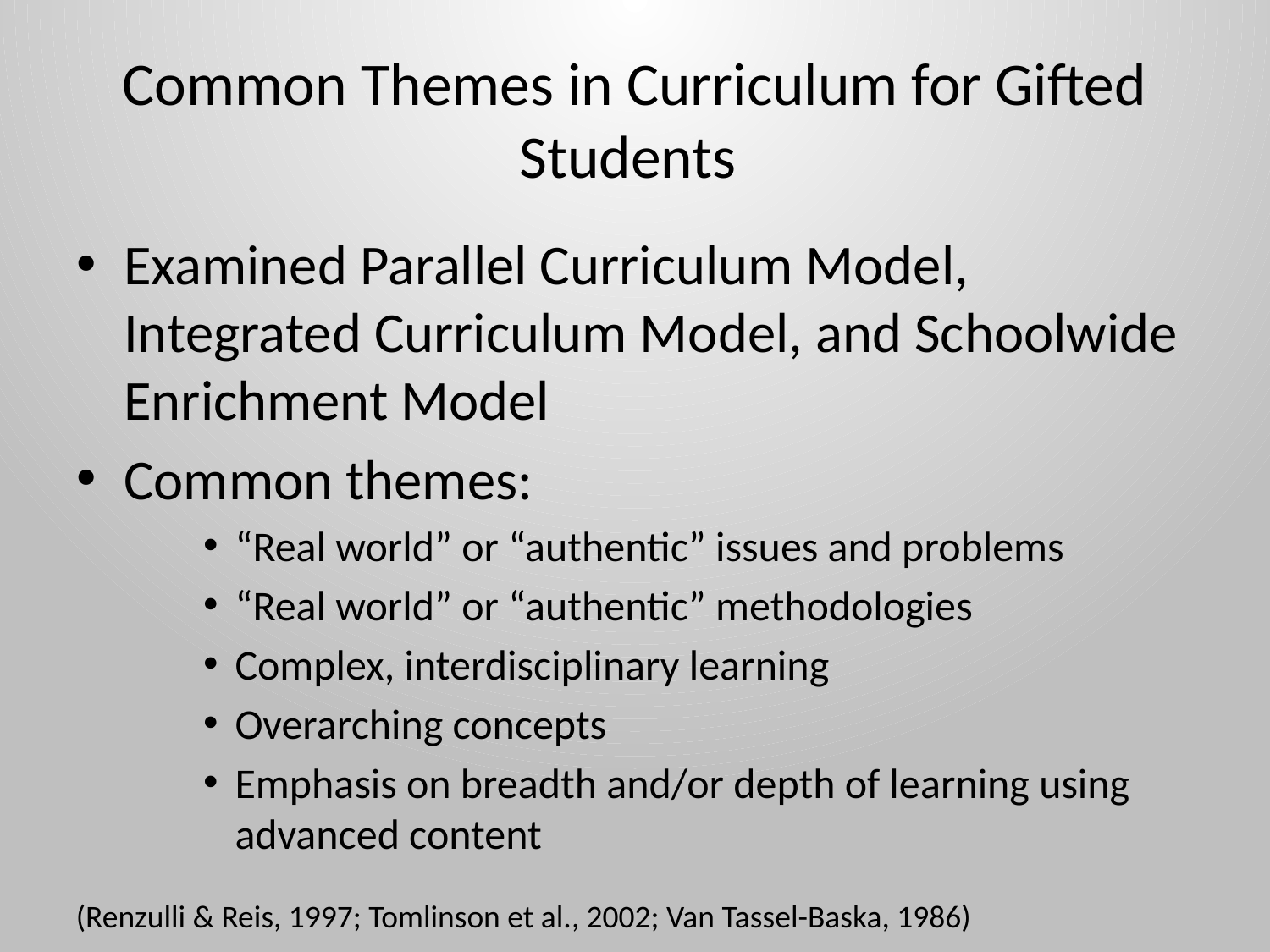

# Common Themes in Curriculum for Gifted Students
Examined Parallel Curriculum Model, Integrated Curriculum Model, and Schoolwide Enrichment Model
Common themes:
“Real world” or “authentic” issues and problems
“Real world” or “authentic” methodologies
Complex, interdisciplinary learning
Overarching concepts
Emphasis on breadth and/or depth of learning using advanced content

(Renzulli & Reis, 1997; Tomlinson et al., 2002; Van Tassel-Baska, 1986)